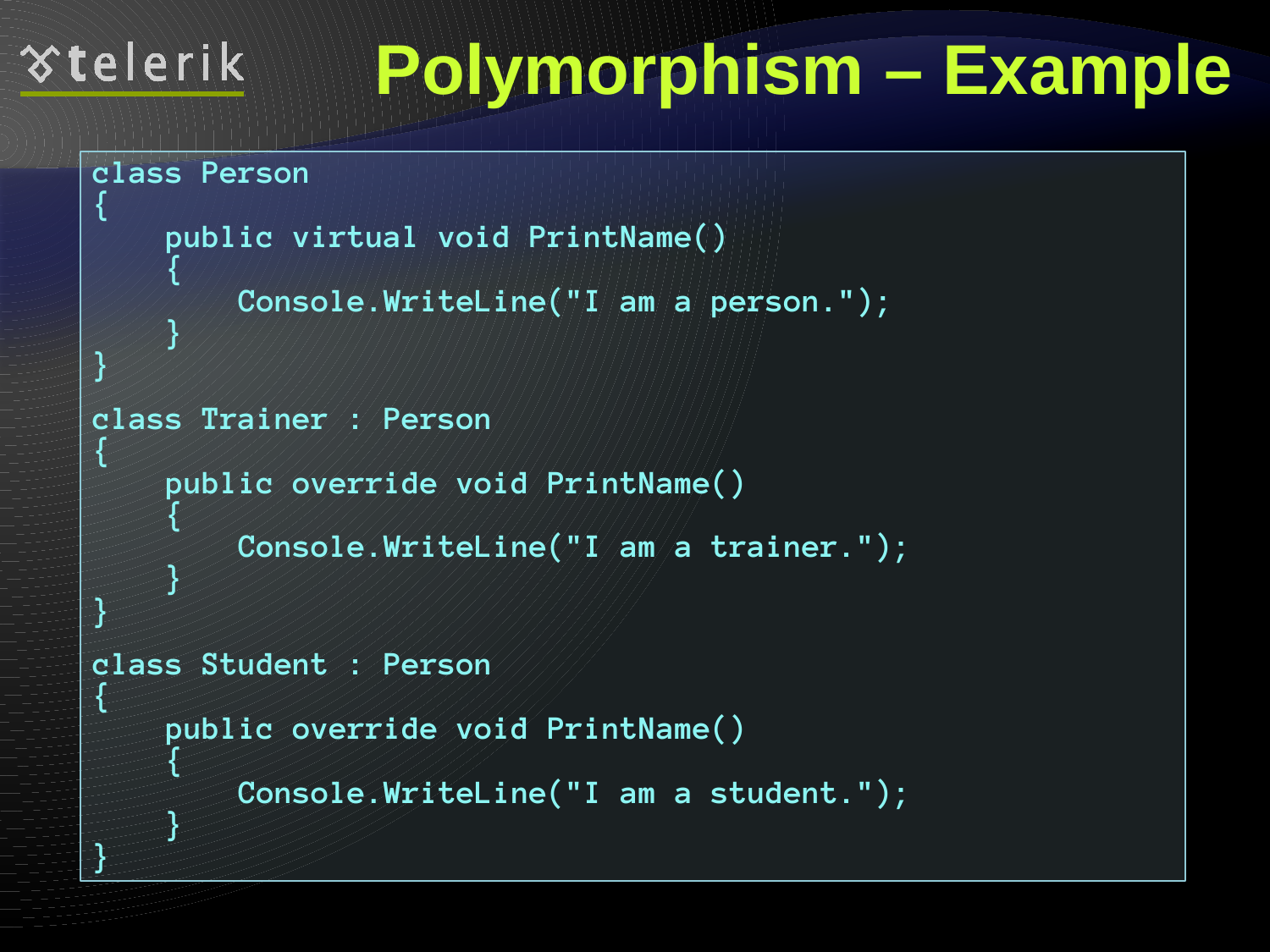

# Polymorphism – Example
class Person
{
    public virtual void PrintName()
    {
        Console.WriteLine("I am a person.");
    }
}
class Trainer : Person
{
    public override void PrintName()
    {
        Console.WriteLine("I am a trainer.");
    }
}
class Student : Person
{
    public override void PrintName()
    {
        Console.WriteLine("I am a student.");
    }
}